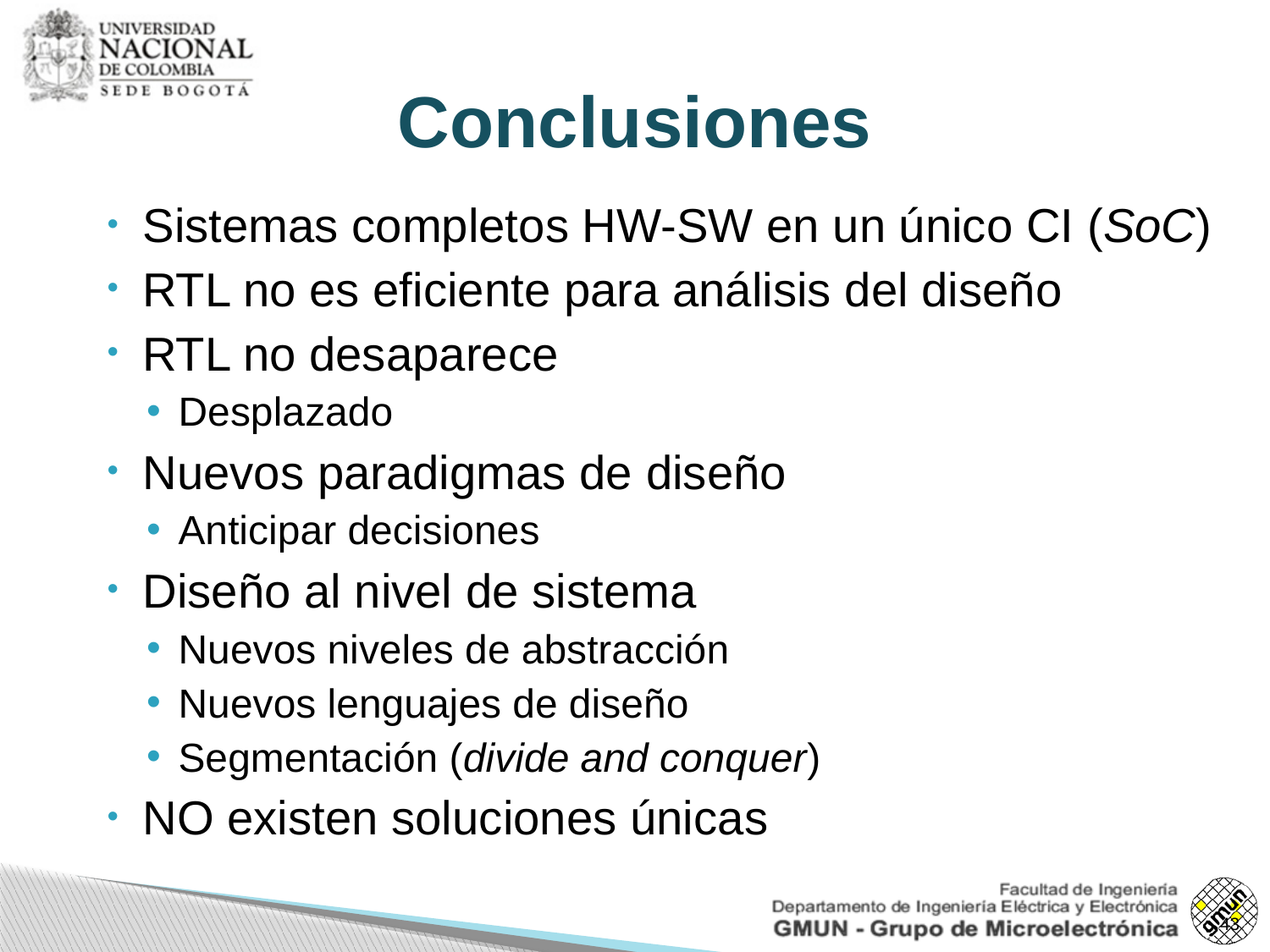

# Conclusiones
Sistemas completos HW-SW en un único CI (SoC)
RTL no es eficiente para análisis del diseño
RTL no desaparece
Desplazado
Nuevos paradigmas de diseño
Anticipar decisiones
Diseño al nivel de sistema
Nuevos niveles de abstracción
Nuevos lenguajes de diseño
Segmentación (divide and conquer)
NO existen soluciones únicas

43